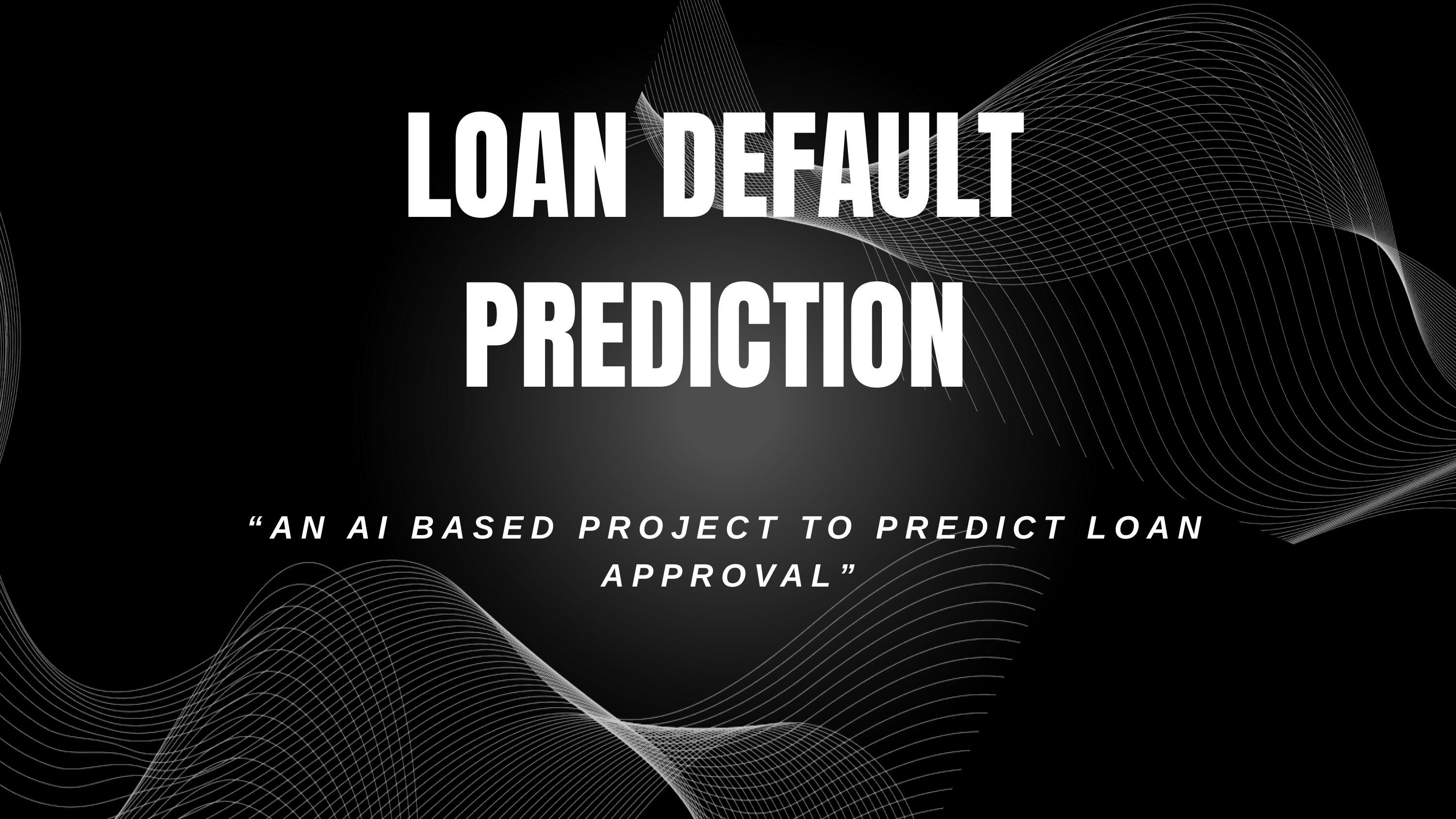

LOAN DEFAULT PREDICTION

“AN AI BASED PROJECT TO PREDICT LOAN APPROVAL”